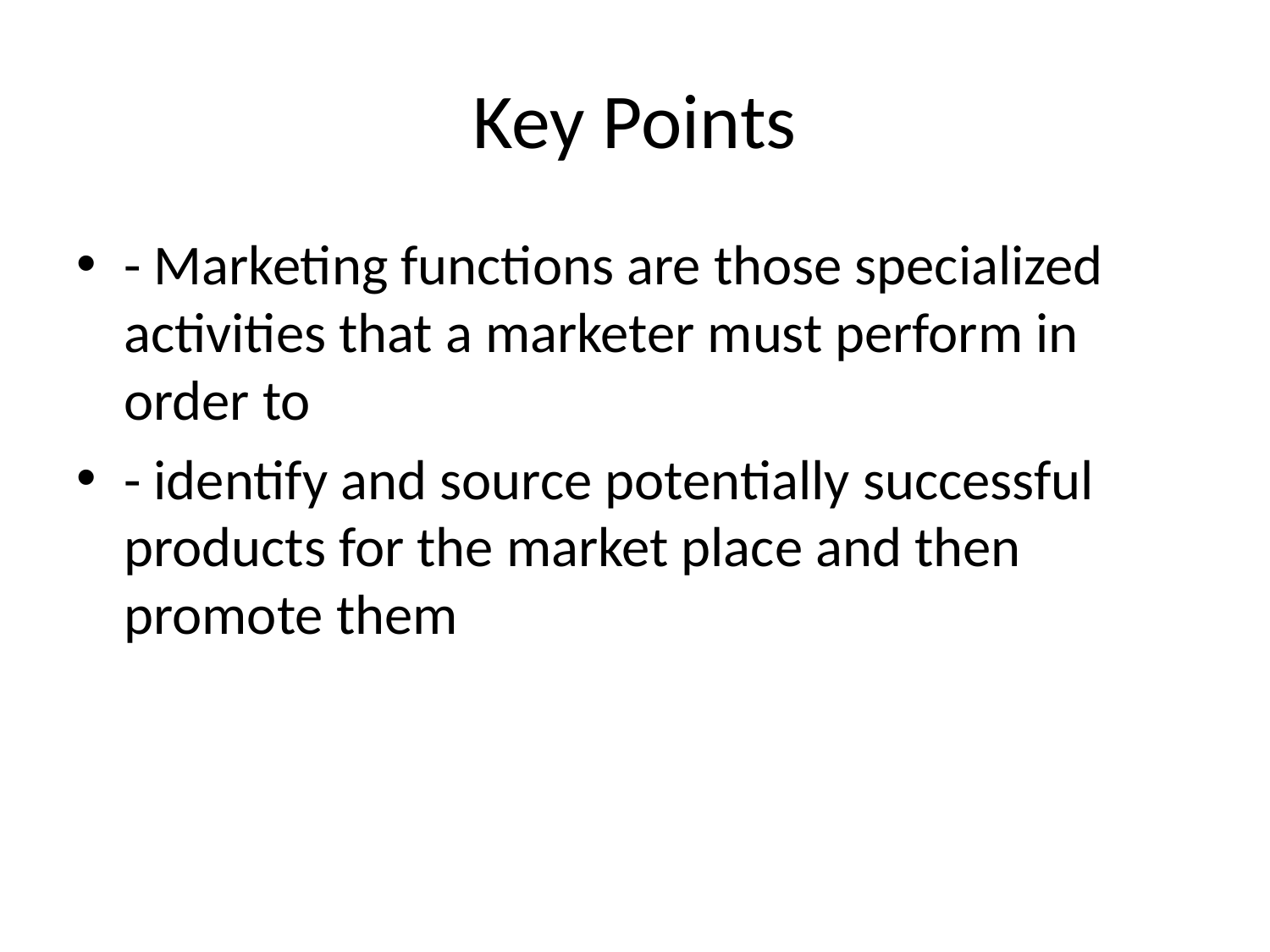

# Key Points
- Marketing functions are those specialized activities that a marketer must perform in order to
- identify and source potentially successful products for the market place and then promote them